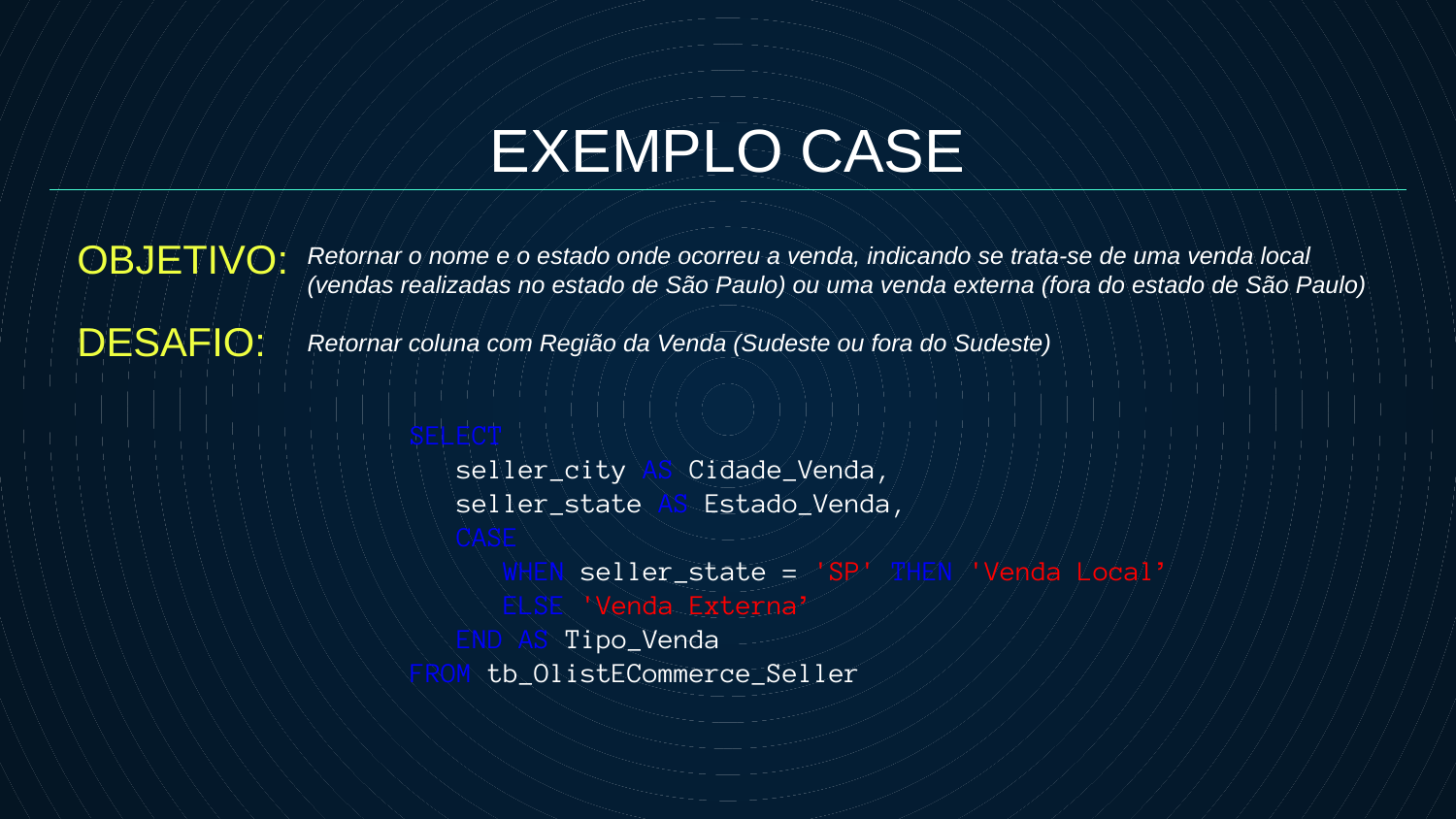

EXEMPLO CASE
OBJETIVO:
Retornar o nome e o estado onde ocorreu a venda, indicando se trata-se de uma venda local (vendas realizadas no estado de São Paulo) ou uma venda externa (fora do estado de São Paulo)
DESAFIO:
Retornar coluna com Região da Venda (Sudeste ou fora do Sudeste)
SELECT
   seller_city AS Cidade_Venda,
   seller_state AS Estado_Venda,
   CASE
      WHEN seller_state = 'SP' THEN 'Venda Local’
      ELSE 'Venda Externa’
   END AS Tipo_Venda
FROM tb_OlistECommerce_Seller